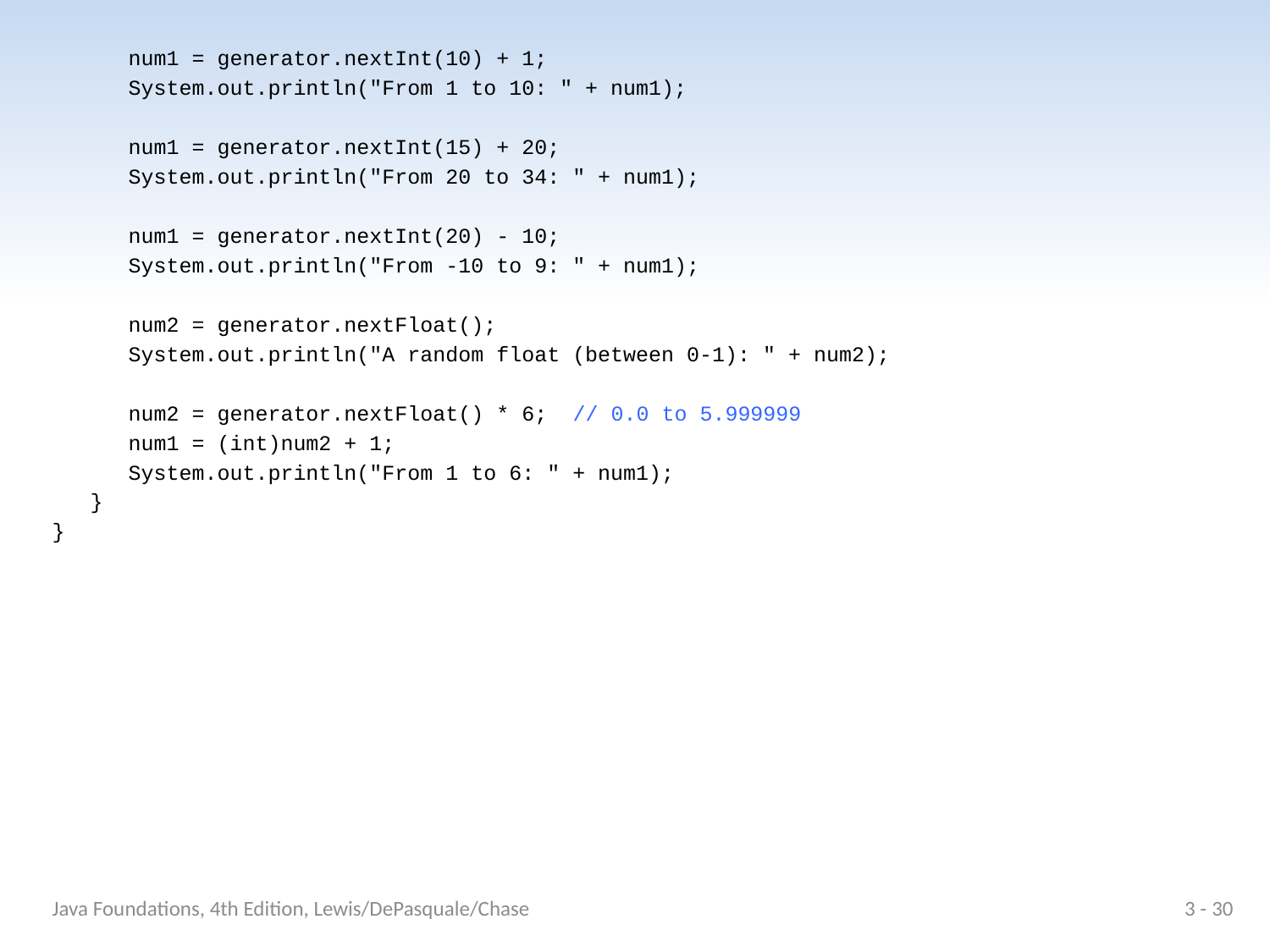

num1 = generator.nextInt(10) + 1;
      System.out.println("From 1 to 10: " + num1);

      num1 = generator.nextInt(15) + 20;
      System.out.println("From 20 to 34: " + num1);

      num1 = generator.nextInt(20) - 10;
      System.out.println("From -10 to 9: " + num1);

      num2 = generator.nextFloat();
      System.out.println("A random float (between 0-1): " + num2);

      num2 = generator.nextFloat() * 6;  // 0.0 to 5.999999
      num1 = (int)num2 + 1;
      System.out.println("From 1 to 6: " + num1);
   }
}

Java Foundations, 4th Edition, Lewis/DePasquale/Chase
3 - 30